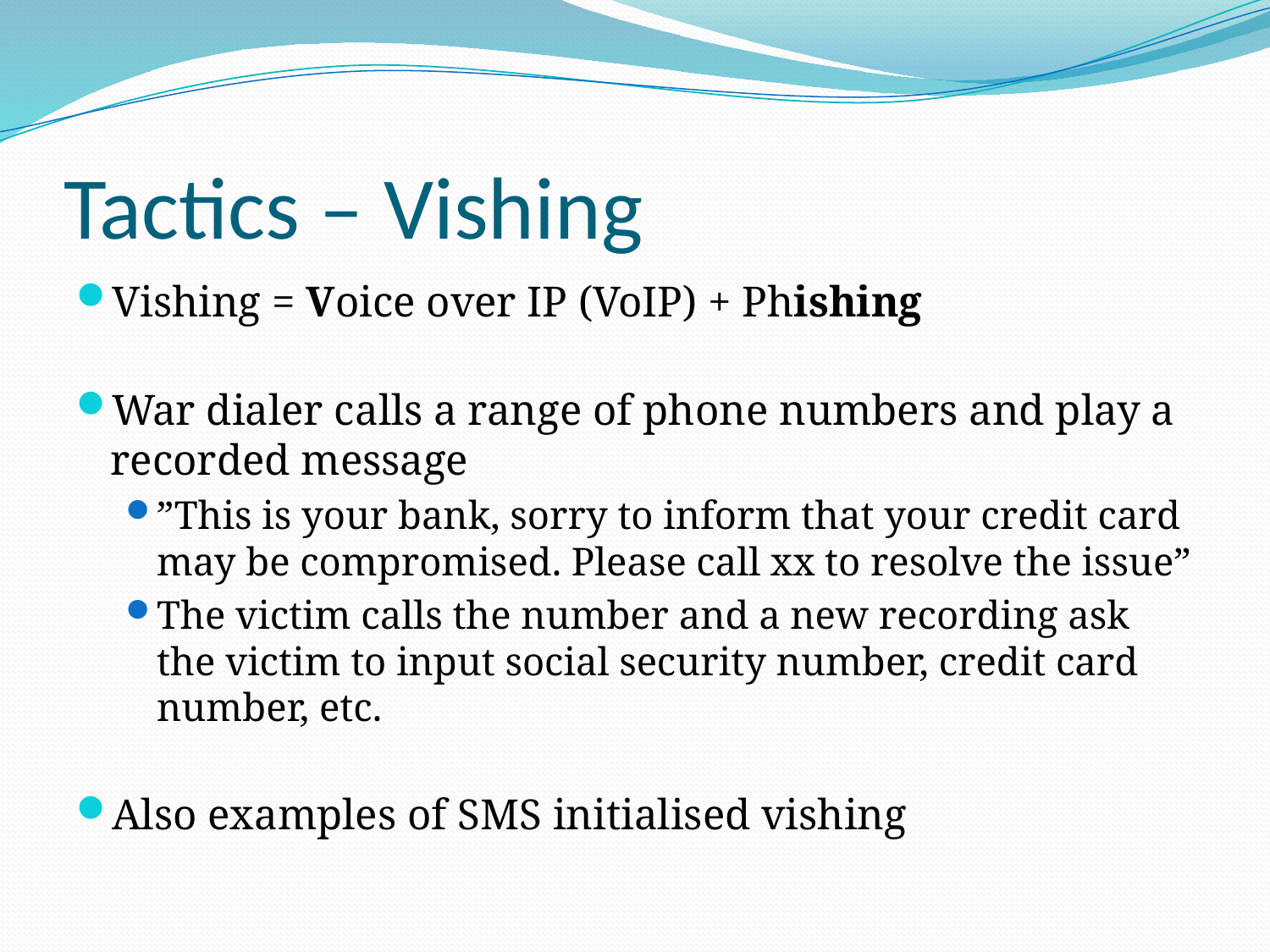

# Tactics – Vishing
Vishing = Voice over IP (VoIP) + Phishing

War dialer calls a range of phone numbers and play a recorded message
”This is your bank, sorry to inform that your credit card may be compromised. Please call xx to resolve the issue”
The victim calls the number and a new recording ask the victim to input social security number, credit card number, etc.

Also examples of SMS initialised vishing